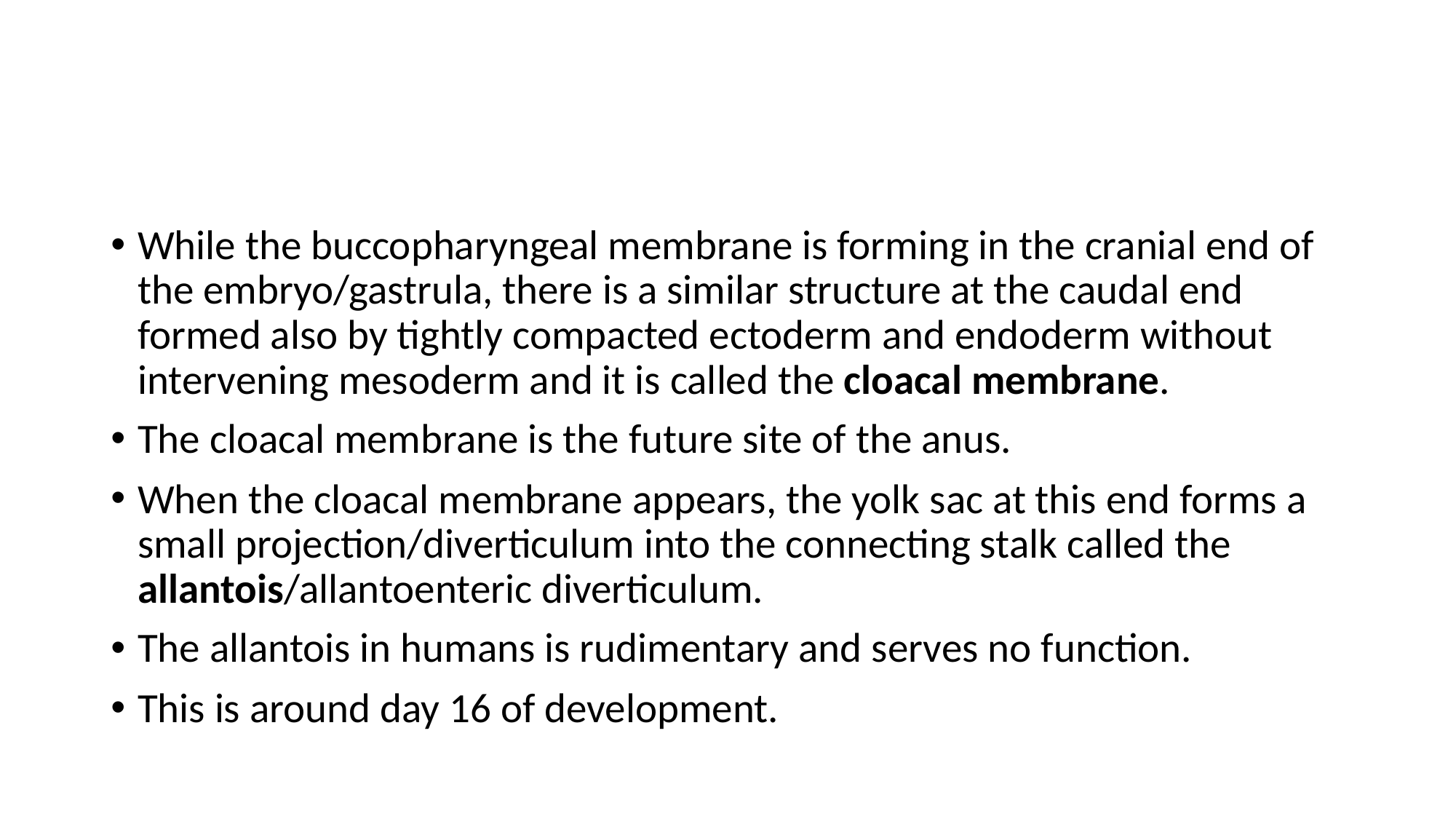

While the buccopharyngeal membrane is forming in the cranial end of the embryo/gastrula, there is a similar structure at the caudal end formed also by tightly compacted ectoderm and endoderm without intervening mesoderm and it is called the cloacal membrane.
The cloacal membrane is the future site of the anus.
When the cloacal membrane appears, the yolk sac at this end forms a small projection/diverticulum into the connecting stalk called the allantois/allantoenteric diverticulum.
The allantois in humans is rudimentary and serves no function.
This is around day 16 of development.